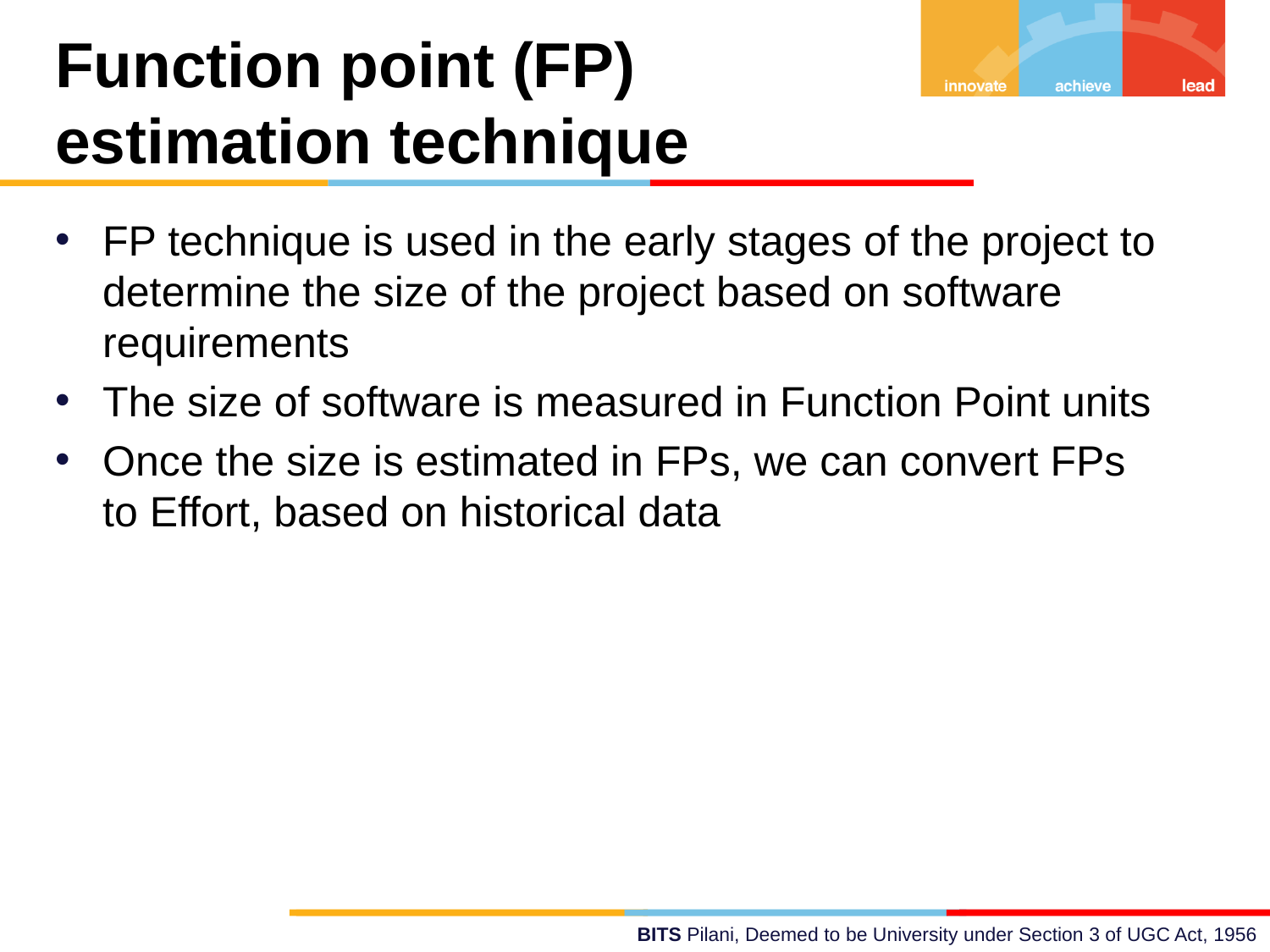

Function point (FP) estimation technique
FP technique is used in the early stages of the project to determine the size of the project based on software requirements
The size of software is measured in Function Point units
Once the size is estimated in FPs, we can convert FPs to Effort, based on historical data